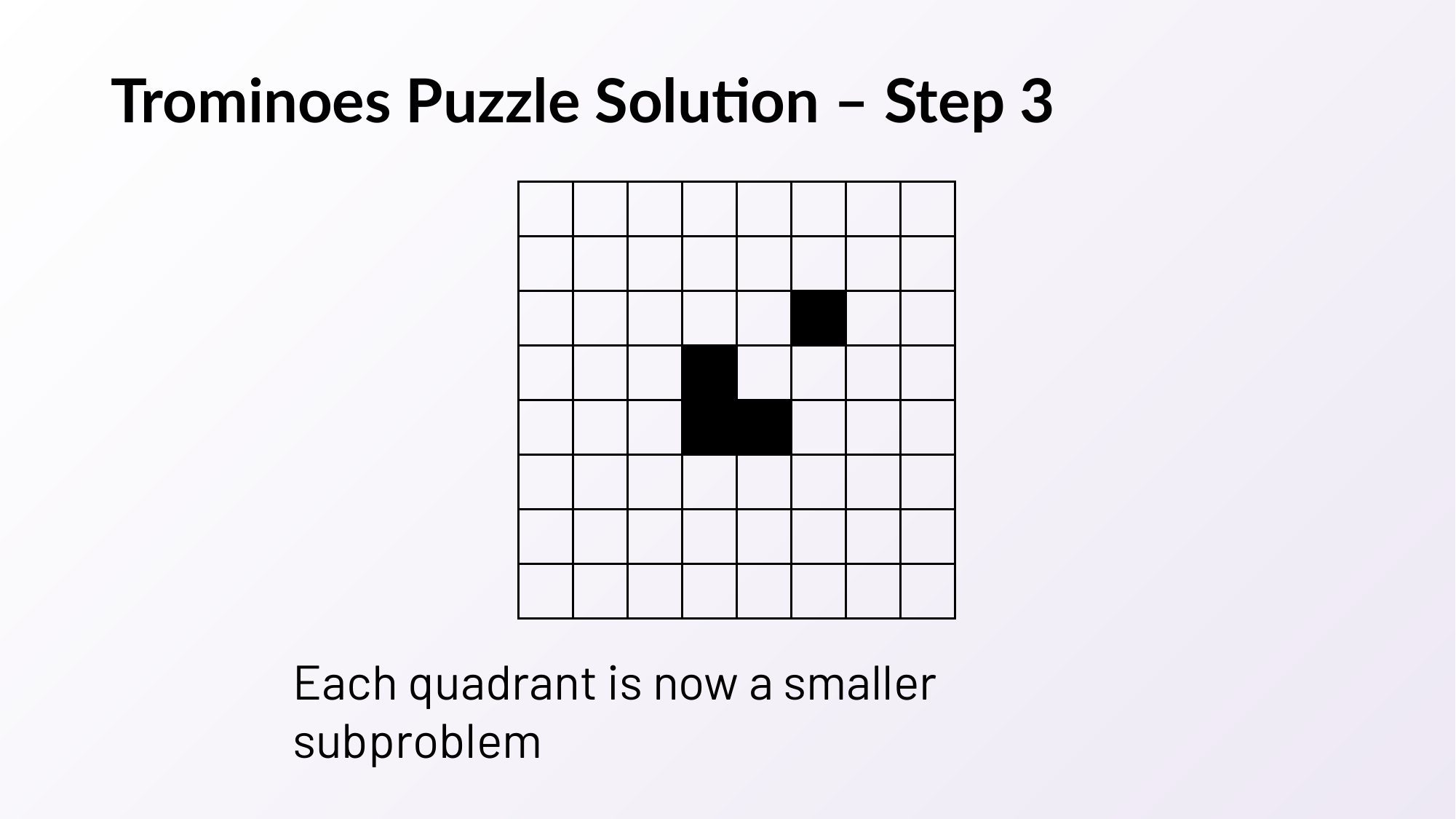

# Trominoes Puzzle Solution – Step 3

Each quadrant is now a smaller subproblem